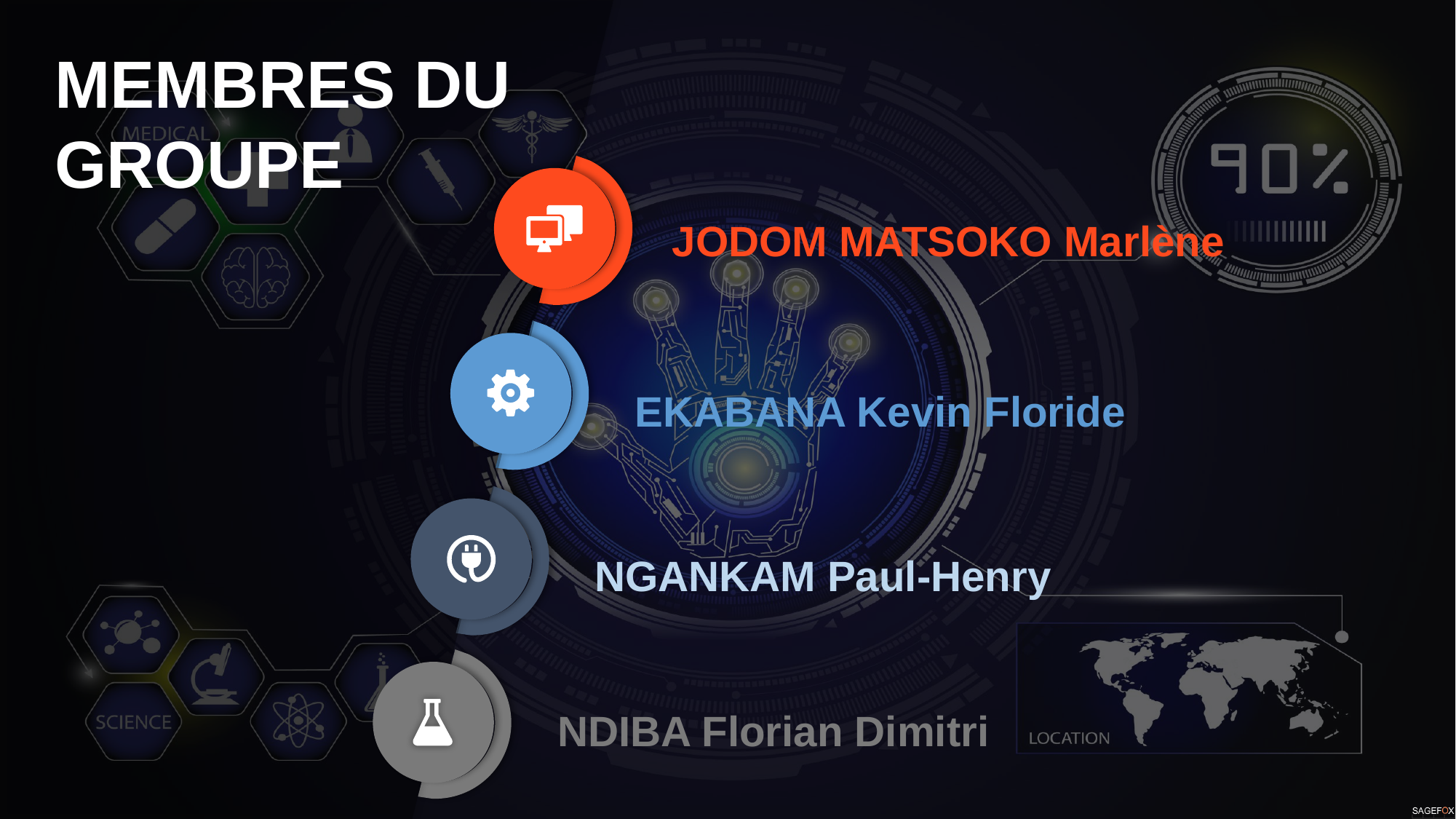

MEMBRES DU GROUPE

JODOM MATSOKO Marlène

EKABANA Kevin Floride

NGANKAM Paul-Henry

NDIBA Florian Dimitri